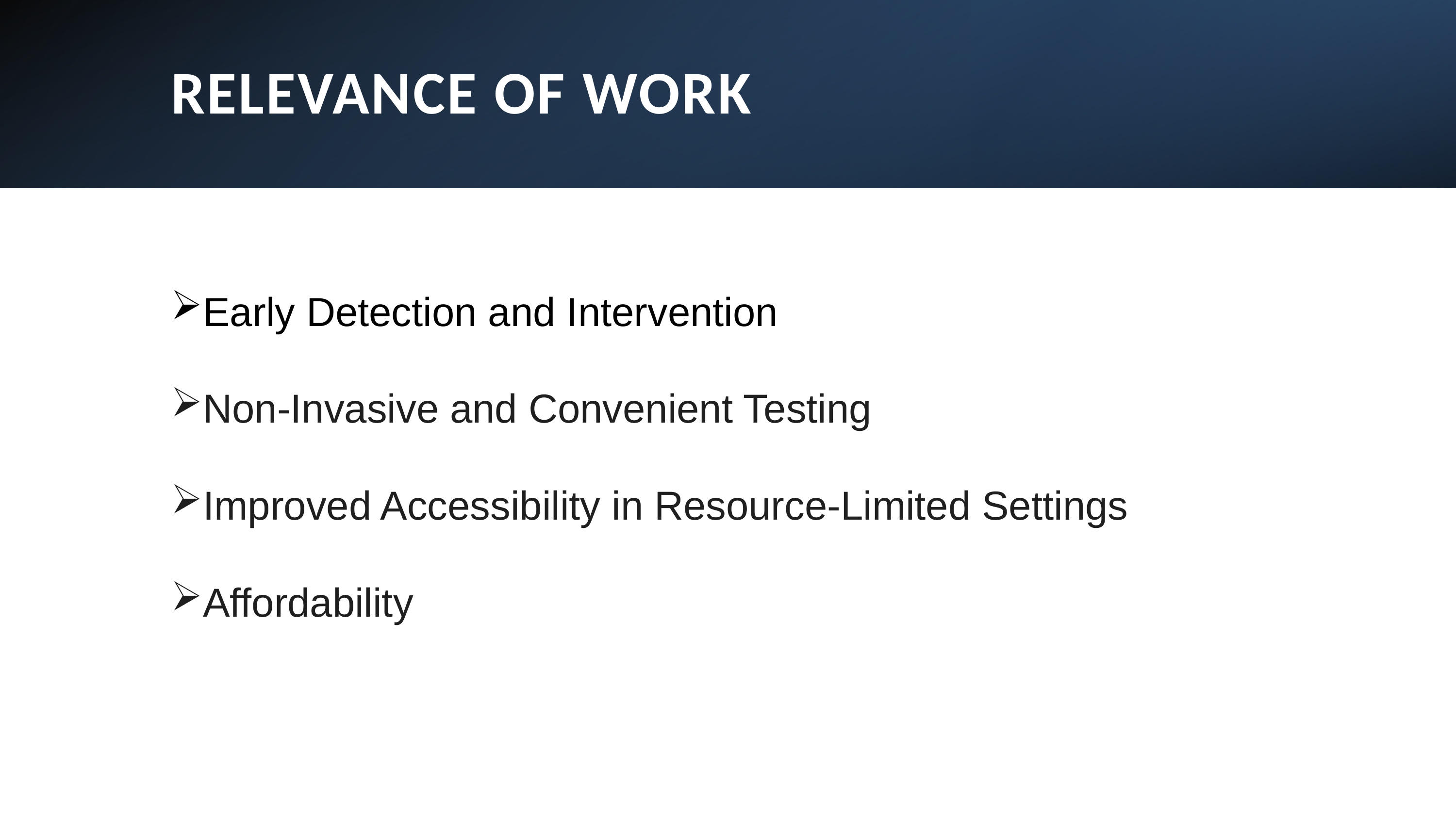

RELEVANCE OF WORK
Early Detection and Intervention

Non-Invasive and Convenient Testing

Improved Accessibility in Resource-Limited Settings

Affordability